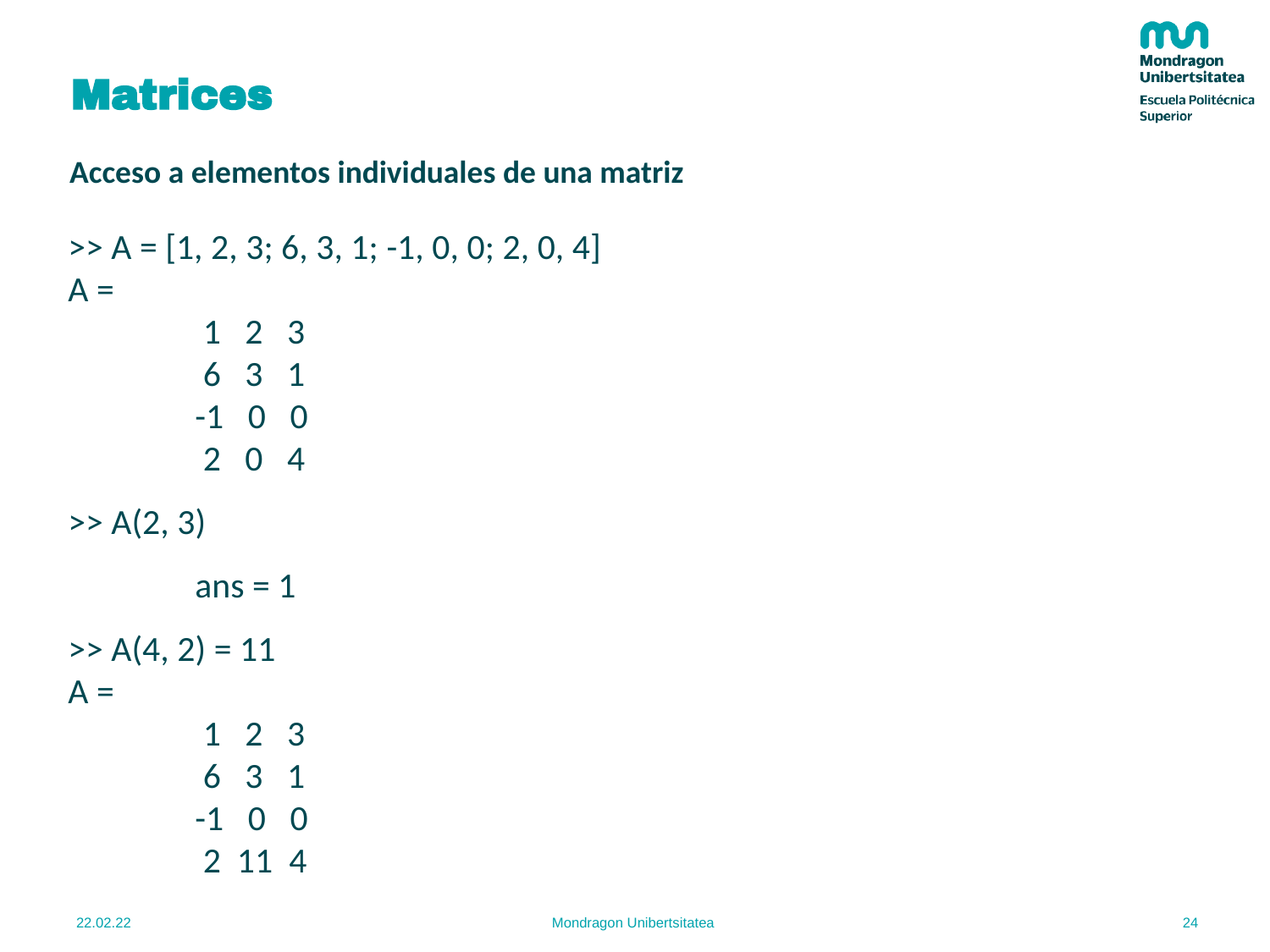

# Matrices
Acceso a elementos individuales de una matriz
>> A = [1, 2, 3; 6, 3, 1; -1, 0, 0; 2, 0, 4]
A =
	 1   2   3
	 6   3   1
	-1   0   0
	 2   0   4
>> A(2, 3)
	ans = 1
>> A(4, 2) = 11
A =
	 1   2   3
	 6   3   1
	-1   0   0
	 2  11  4
24
22.02.22
Mondragon Unibertsitatea